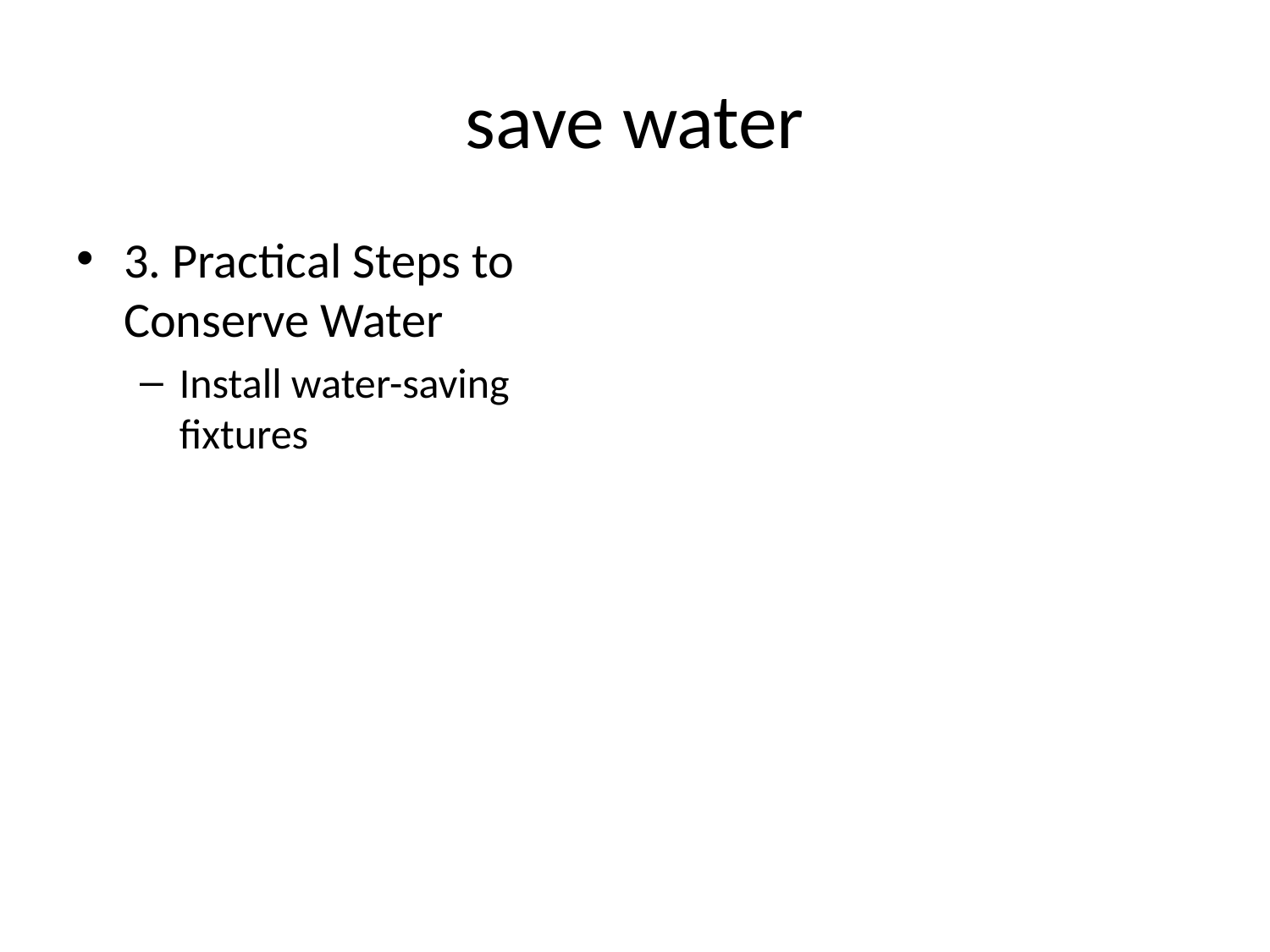

# save water
3. Practical Steps to Conserve Water
Install water-saving fixtures